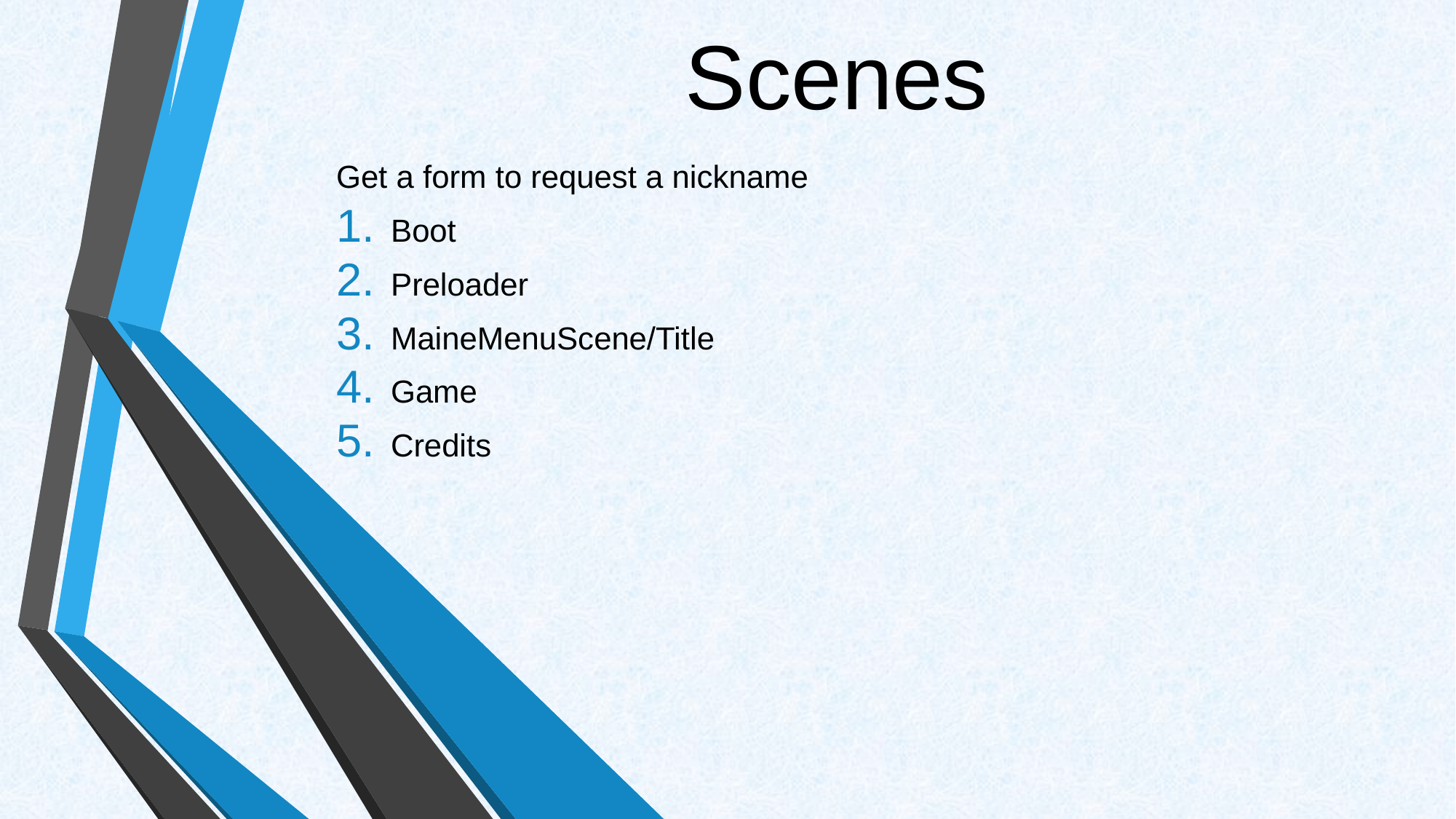

# Scenes
Get a form to request a nickname
Boot
Preloader
MaineMenuScene/Title
Game
Credits